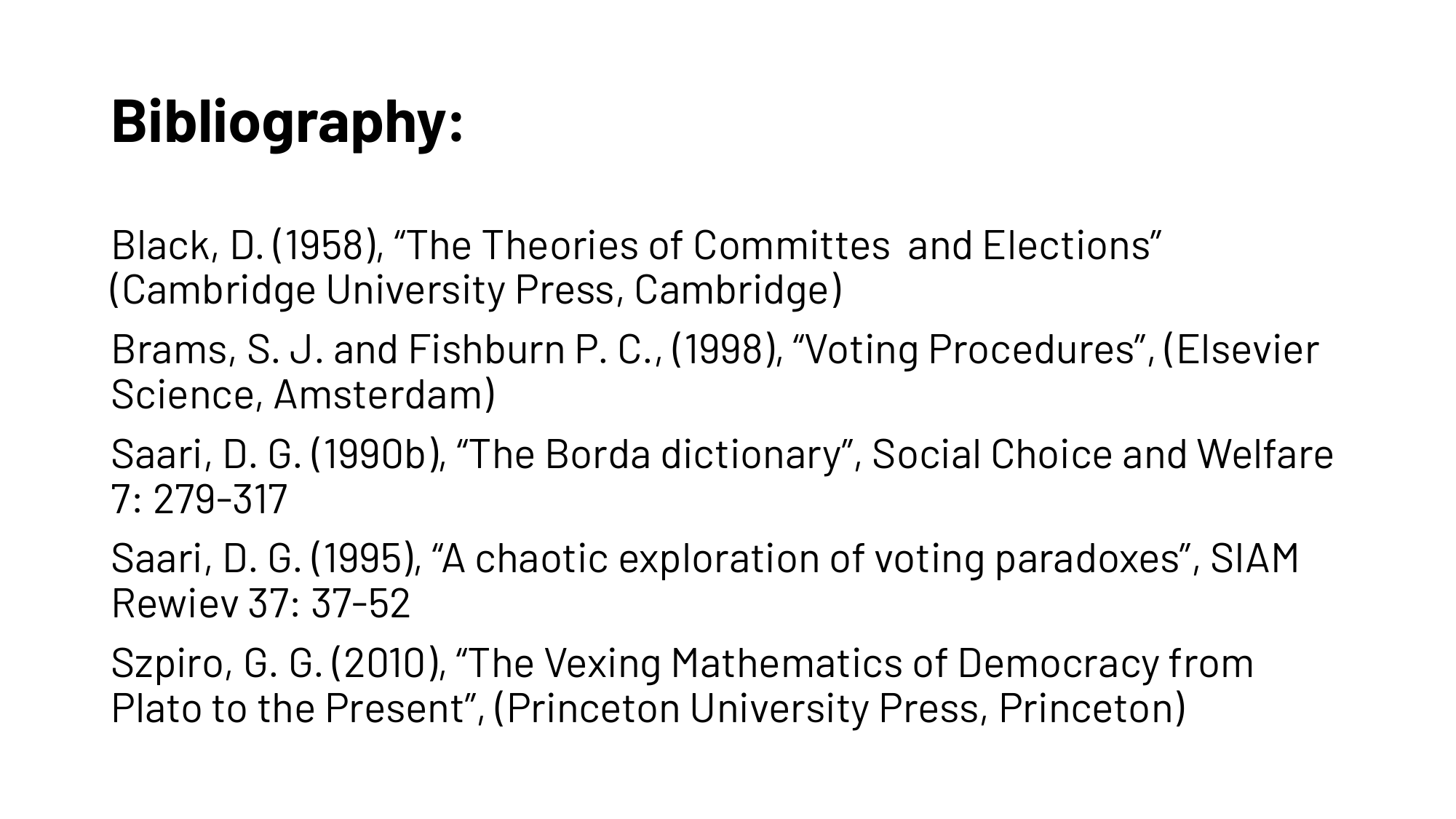

# Bibliography:
Black, D. (1958), “The Theories of Committes  and Elections” (Cambridge University Press, Cambridge)
Brams, S. J. and Fishburn P. C., (1998), “Voting Procedures”, (Elsevier Science, Amsterdam)
Saari, D. G. (1990b), “The Borda dictionary”, Social Choice and Welfare 7: 279-317
Saari, D. G. (1995), “A chaotic exploration of voting paradoxes”, SIAM Rewiev 37: 37-52
Szpiro, G. G. (2010), “The Vexing Mathematics of Democracy from Plato to the Present”, (Princeton University Press, Princeton)